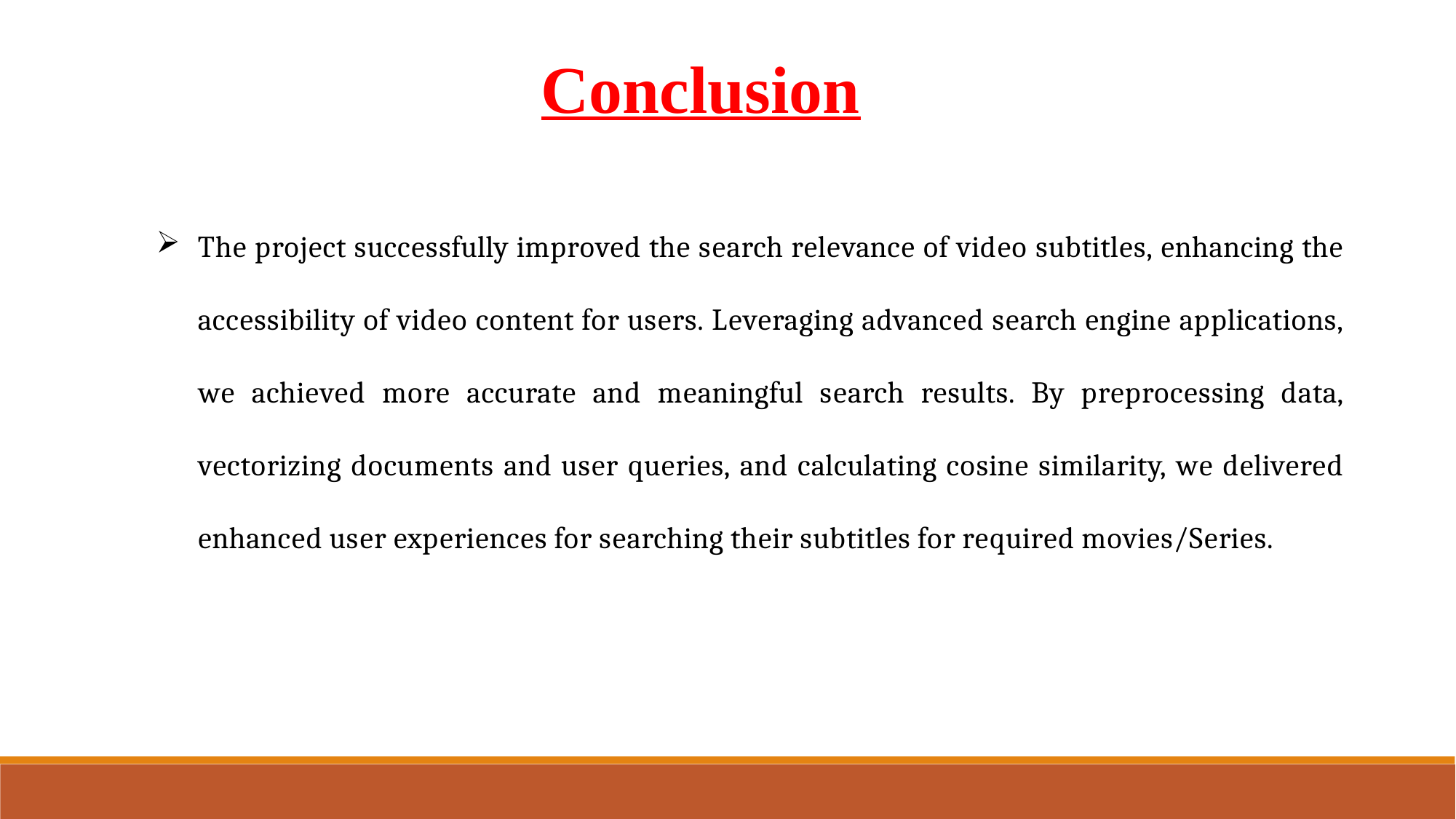

Conclusion
The project successfully improved the search relevance of video subtitles, enhancing the accessibility of video content for users. Leveraging advanced search engine applications, we achieved more accurate and meaningful search results. By preprocessing data, vectorizing documents and user queries, and calculating cosine similarity, we delivered enhanced user experiences for searching their subtitles for required movies/Series.